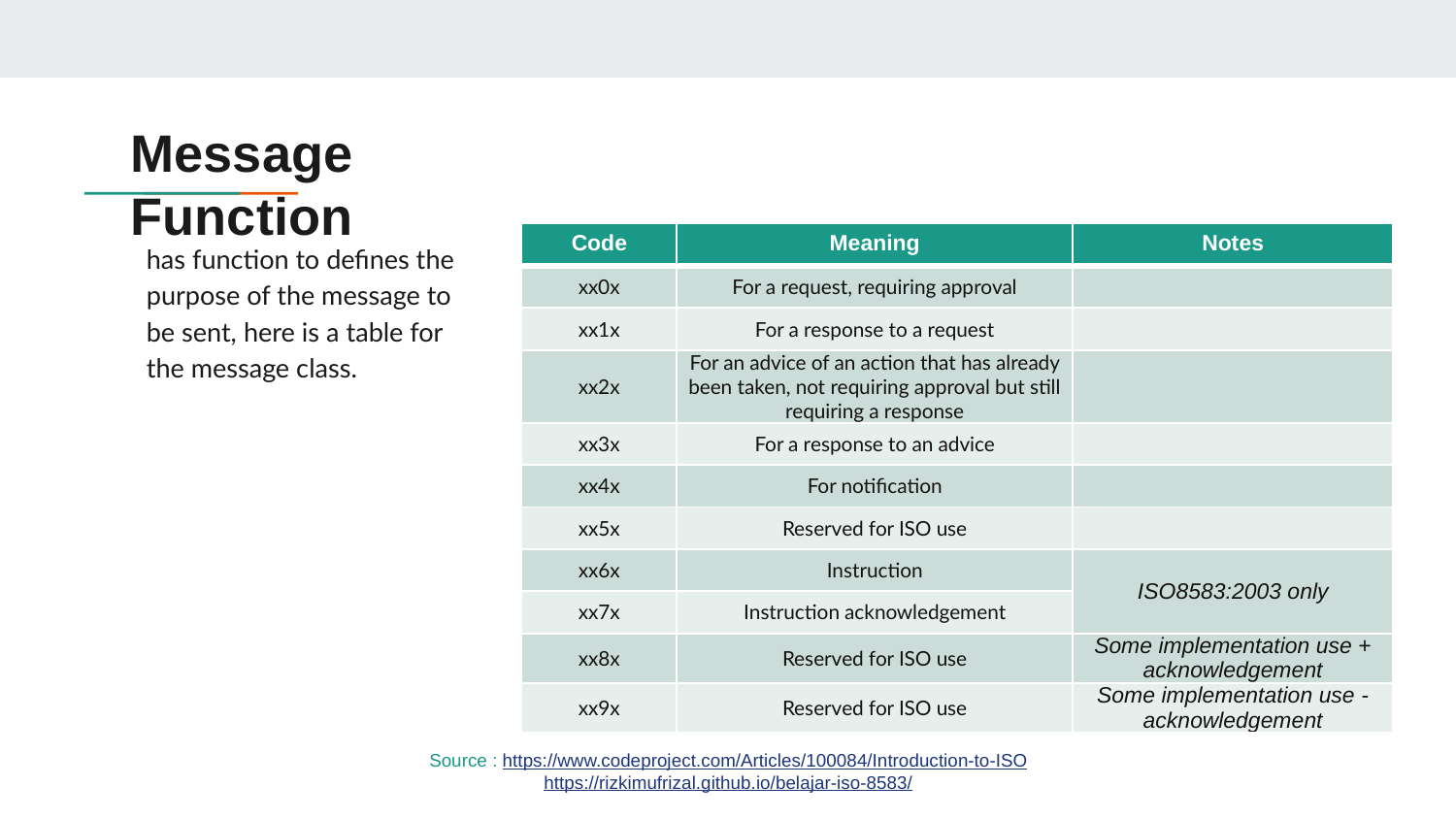

# Message Function
has function to defines the purpose of the message to be sent, here is a table for the message class.
| Code | Meaning | Notes |
| --- | --- | --- |
| xx0x | For a request, requiring approval |  |
| xx1x | For a response to a request |  |
| xx2x | For an advice of an action that has already been taken, not requiring approval but still requiring a response |  |
| xx3x | For a response to an advice |  |
| xx4x | For notification |  |
| xx5x | Reserved for ISO use |  |
| xx6x | Instruction | ISO8583:2003 only |
| xx7x | Instruction acknowledgement |  |
| xx8x | Reserved for ISO use | Some implementation use + acknowledgement |
| xx9x | Reserved for ISO use | Some implementation use - acknowledgement |
Source : https://www.codeproject.com/Articles/100084/Introduction-to-ISO
https://rizkimufrizal.github.io/belajar-iso-8583/